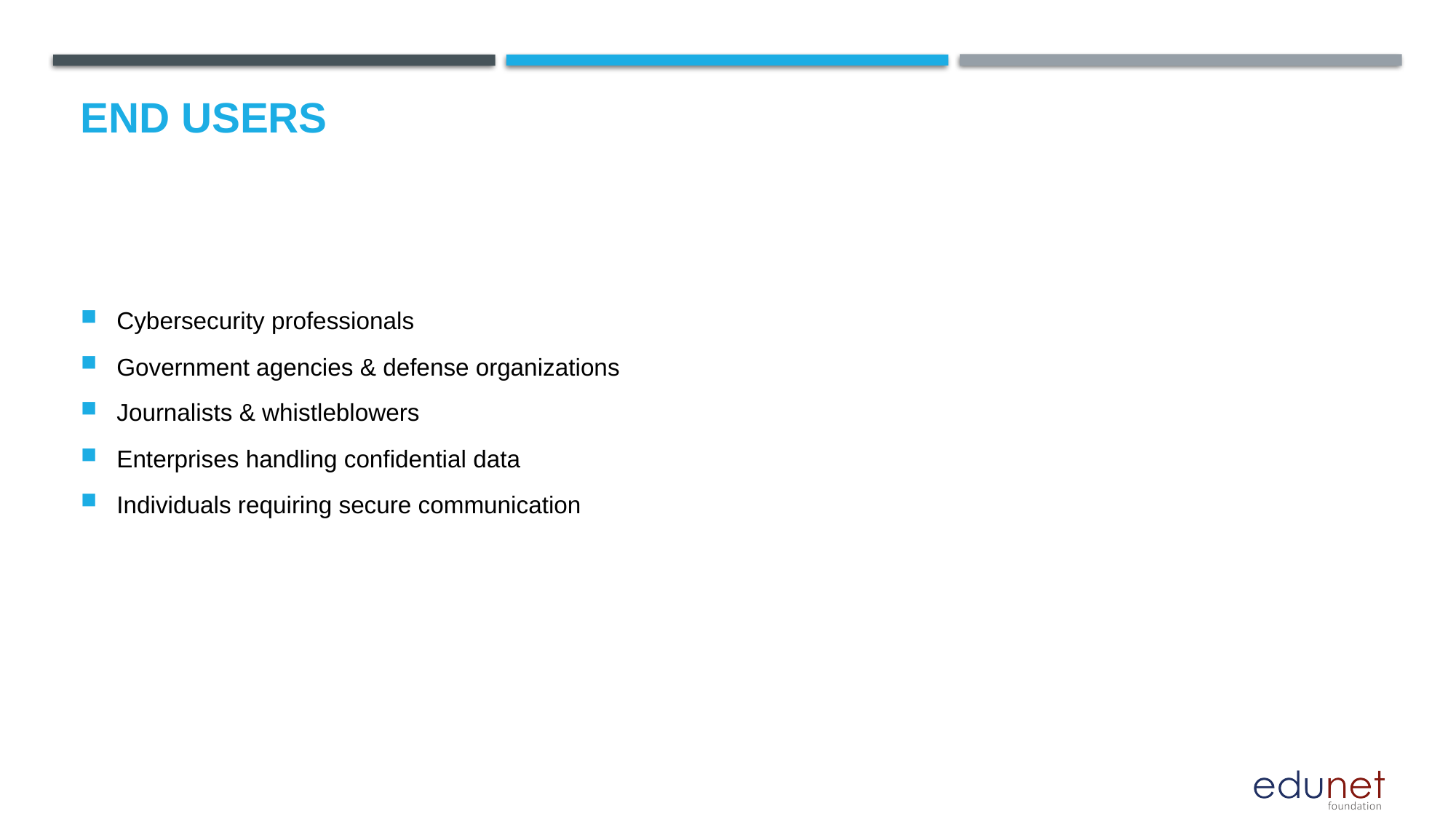

# End users
Cybersecurity professionals
Government agencies & defense organizations
Journalists & whistleblowers
Enterprises handling confidential data
Individuals requiring secure communication